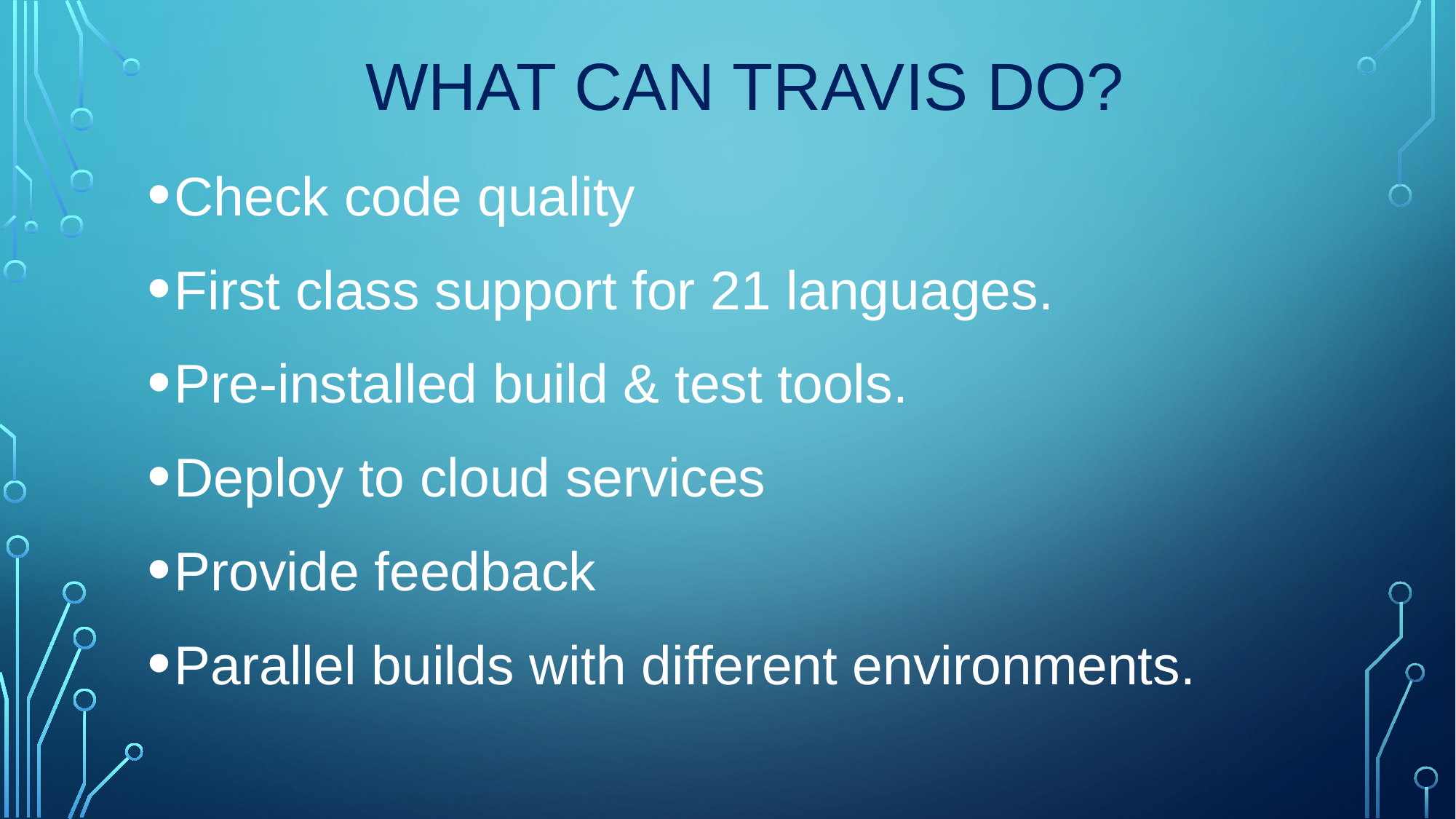

# What can Travis do?
Check code quality
First class support for 21 languages.
Pre-installed build & test tools.
Deploy to cloud services
Provide feedback
Parallel builds with different environments.